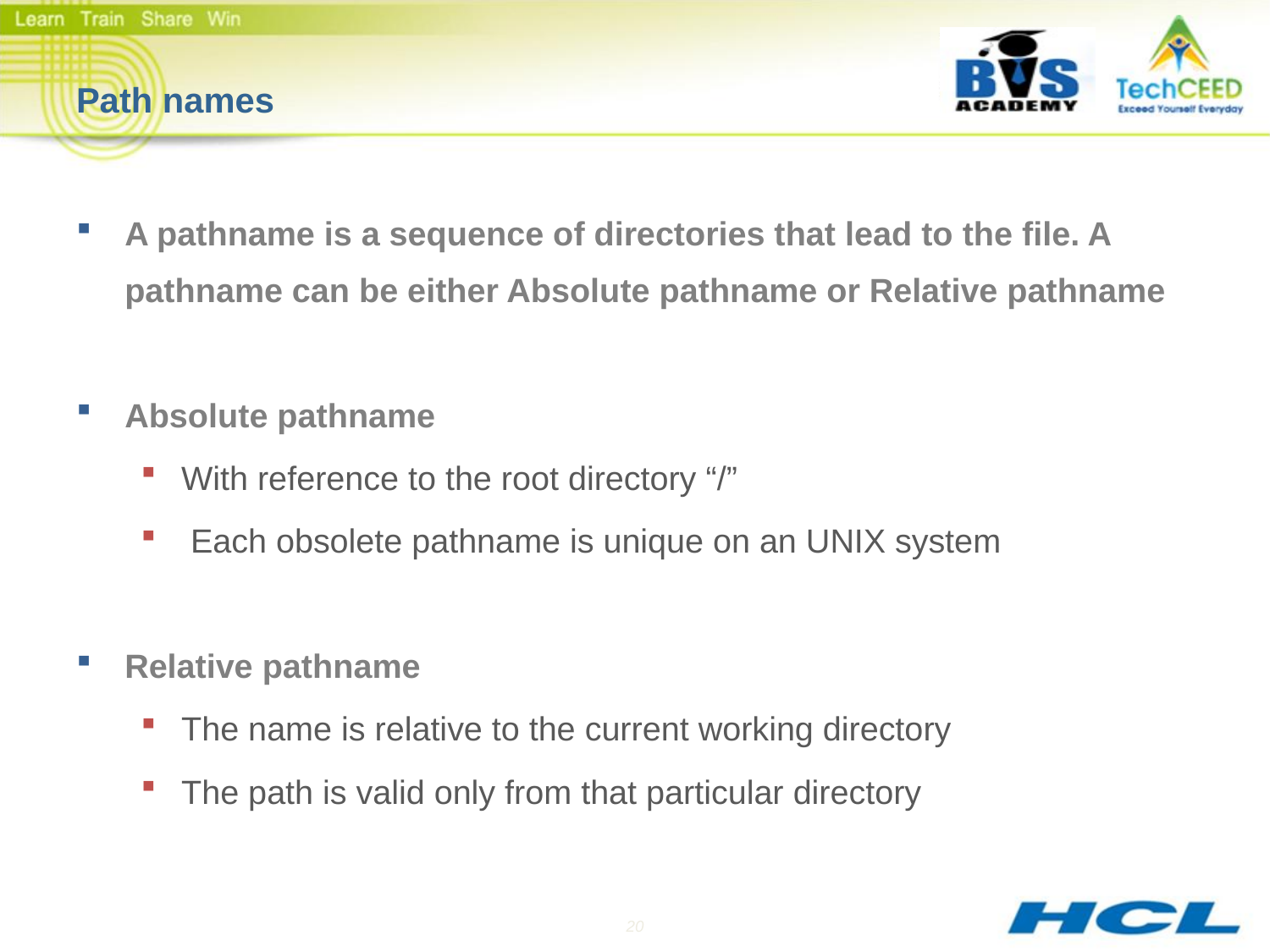

# Path names
A pathname is a sequence of directories that lead to the file. A pathname can be either Absolute pathname or Relative pathname

Absolute pathname
With reference to the root directory “/”
 Each obsolete pathname is unique on an UNIX system

Relative pathname
The name is relative to the current working directory
The path is valid only from that particular directory

20